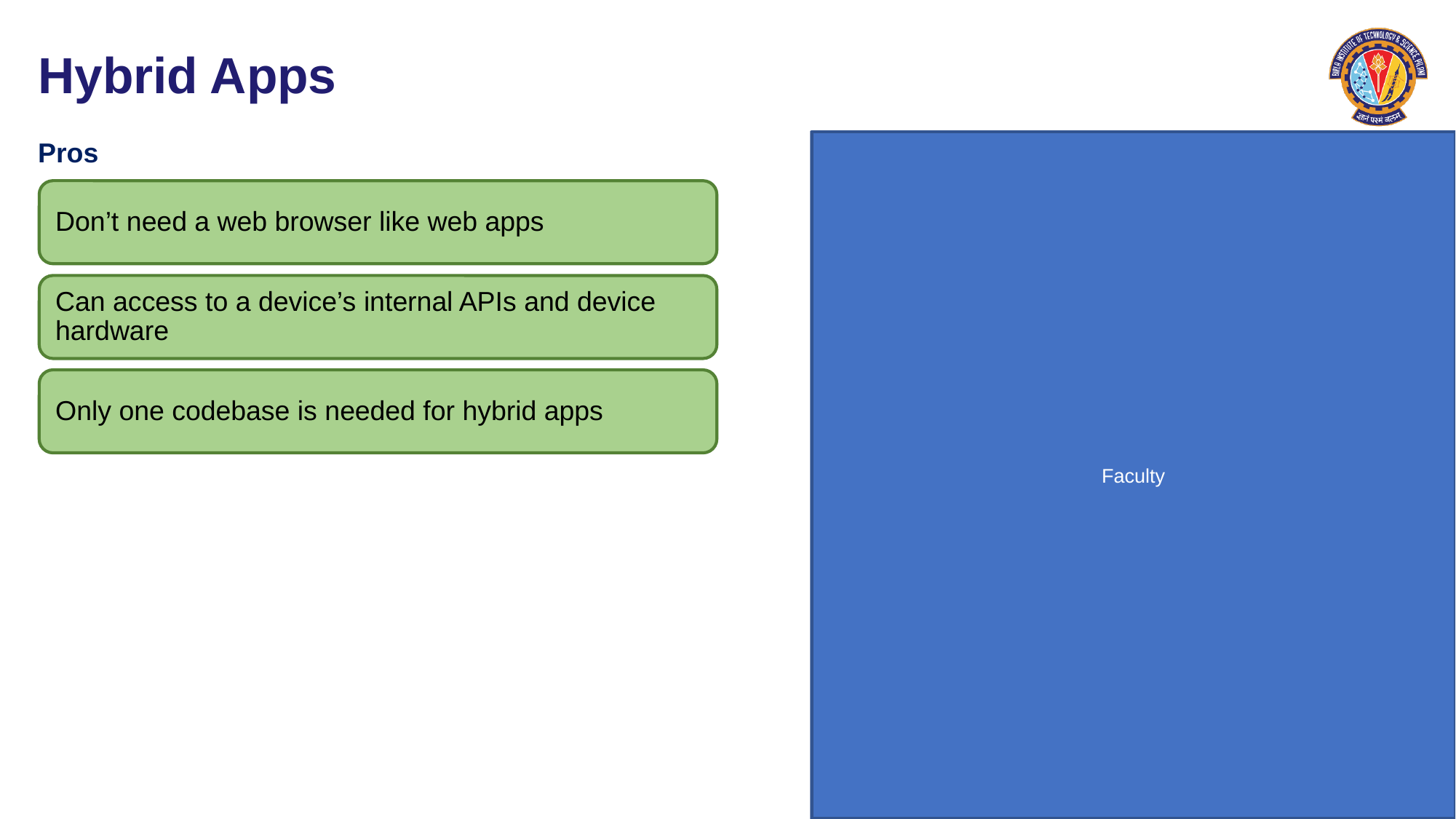

# Hybrid Apps
Pros
Don’t need a web browser like web apps
Can access to a device’s internal APIs and device hardware
Only one codebase is needed for hybrid apps